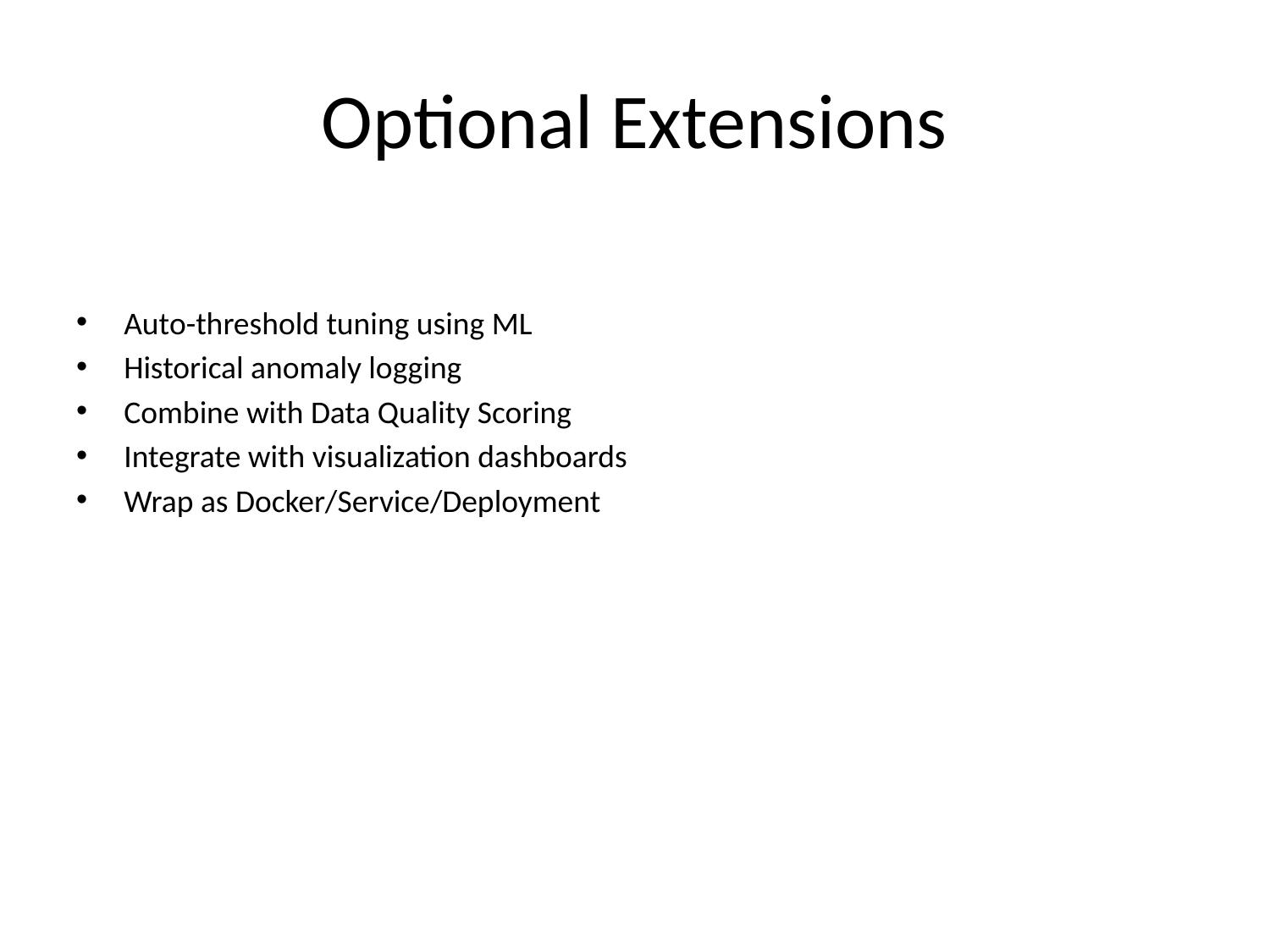

# Optional Extensions

Auto-threshold tuning using ML
Historical anomaly logging
Combine with Data Quality Scoring
Integrate with visualization dashboards
Wrap as Docker/Service/Deployment